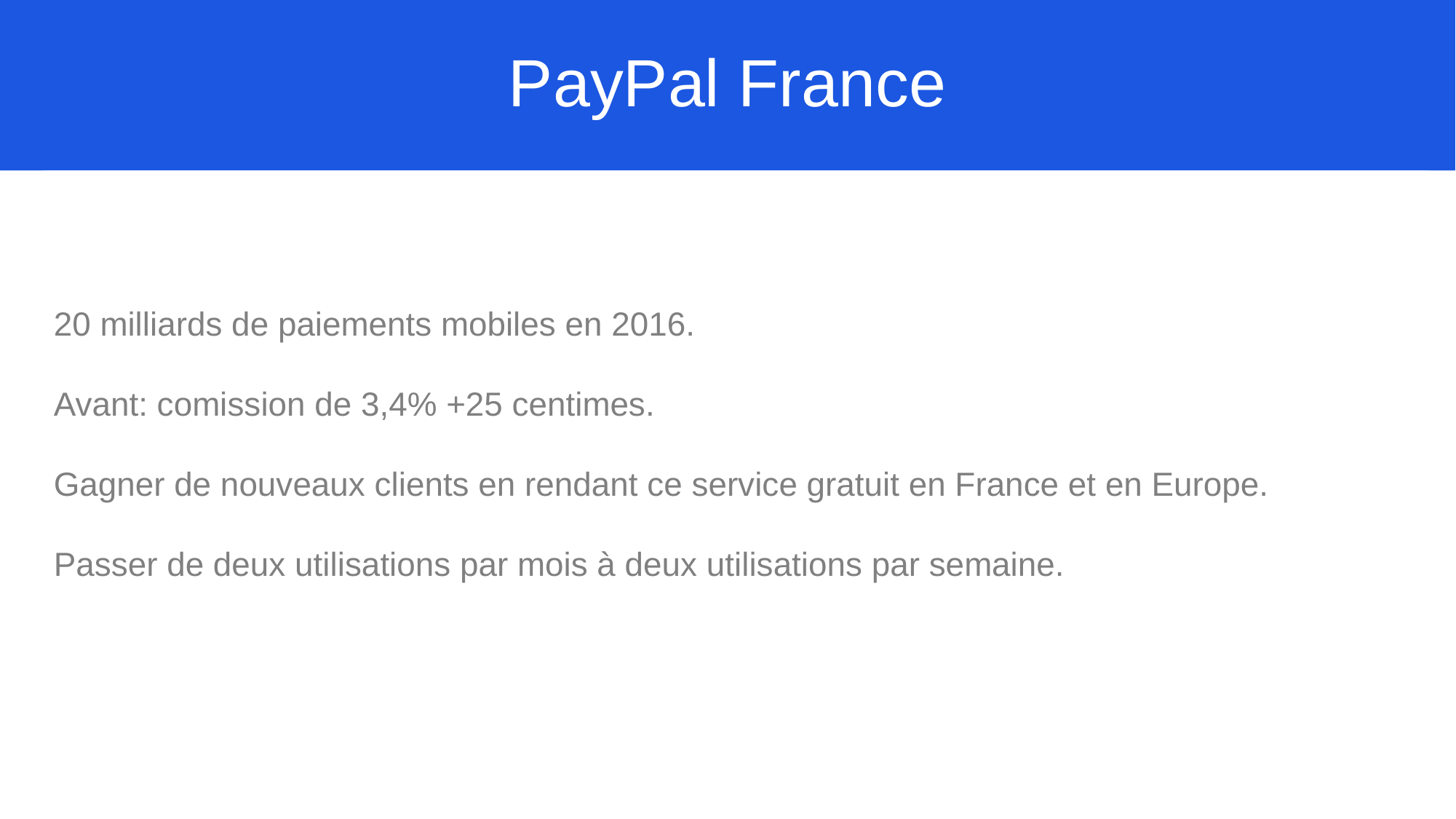

# PayPal France
20 milliards de paiements mobiles en 2016.
Avant: comission de 3,4% +25 centimes.
Gagner de nouveaux clients en rendant ce service gratuit en France et en Europe.
Passer de deux utilisations par mois à deux utilisations par semaine.